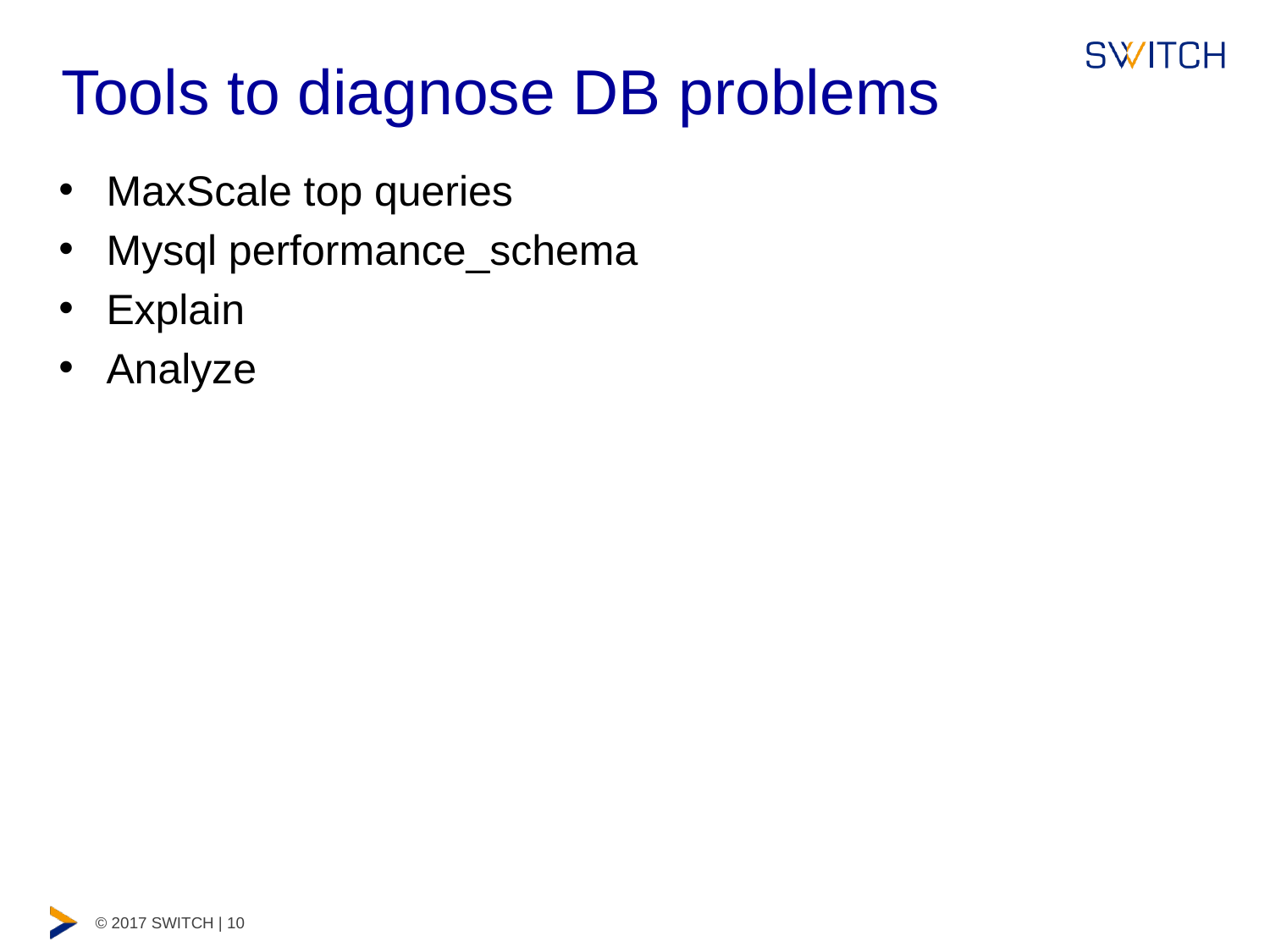

# Tools to diagnose DB problems
MaxScale top queries
Mysql performance_schema
Explain
Analyze